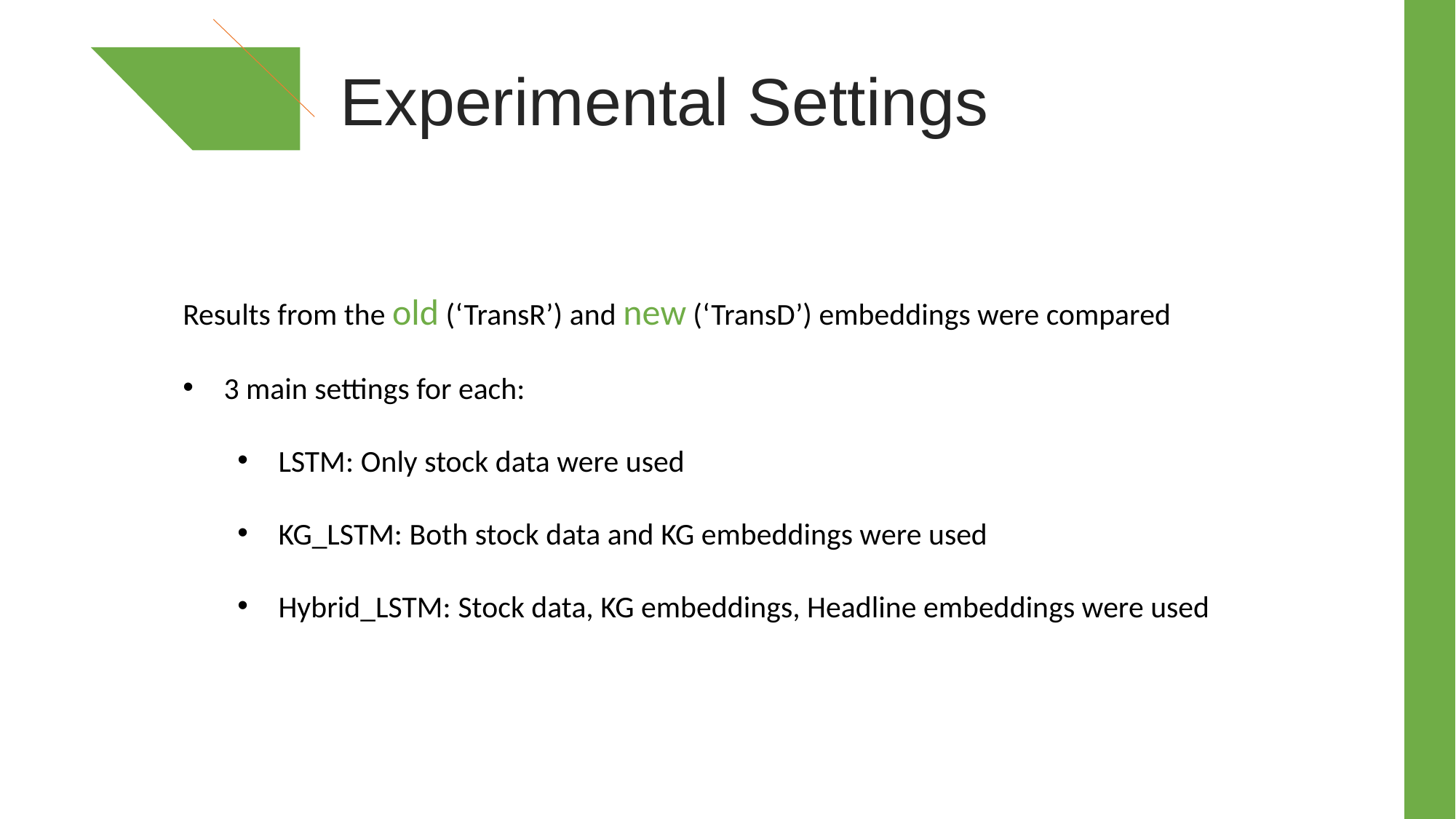

Experimental Settings
Results from the old (‘TransR’) and new (‘TransD’) embeddings were compared
3 main settings for each:
LSTM: Only stock data were used
KG_LSTM: Both stock data and KG embeddings were used
Hybrid_LSTM: Stock data, KG embeddings, Headline embeddings were used